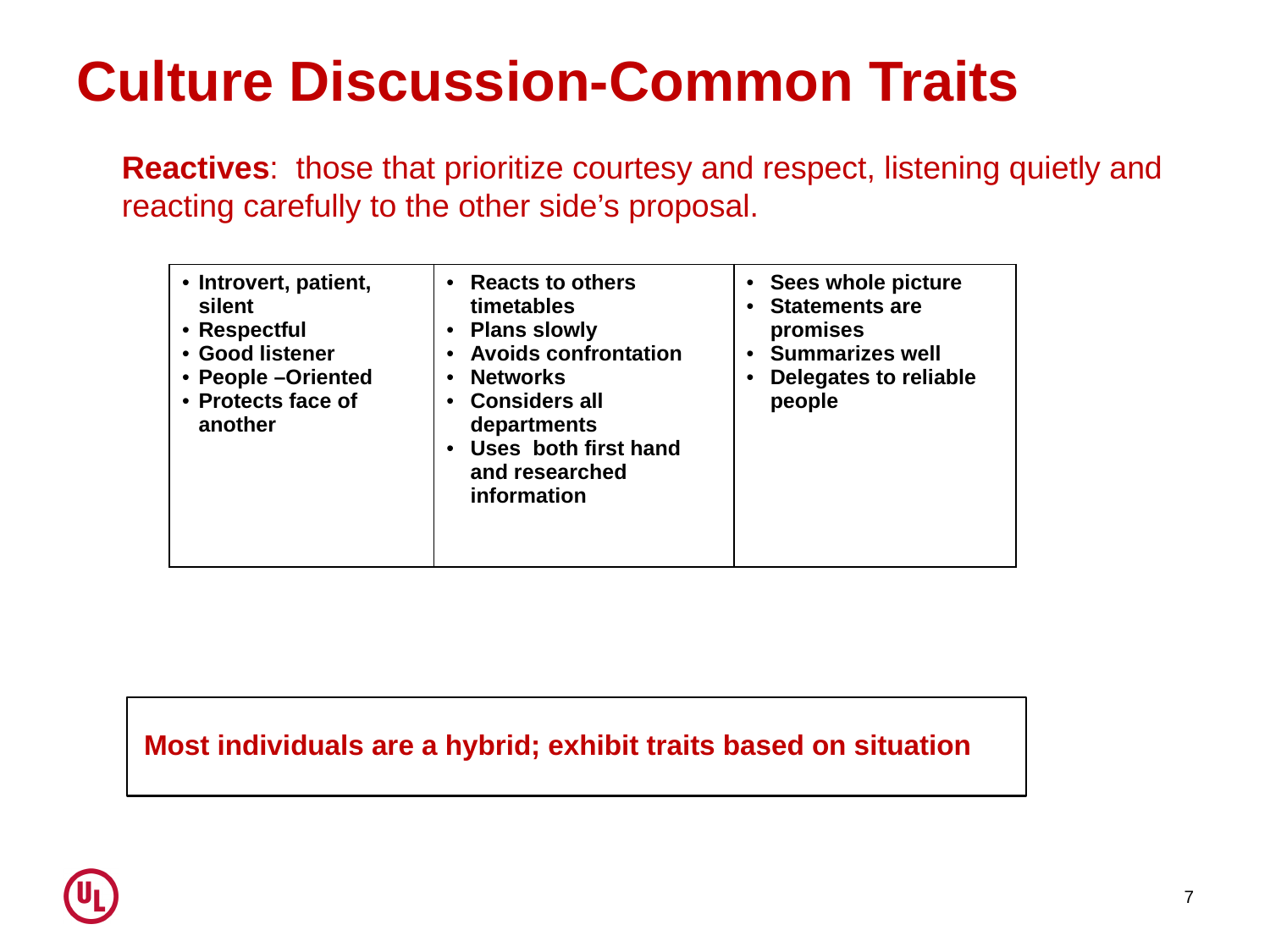

# Culture Discussion-Common Traits
Reactives:  those that prioritize courtesy and respect, listening quietly and reacting carefully to the other side’s proposal.

| Introvert, patient, silent Respectful Good listener People –Oriented Protects face of another | Reacts to others timetables Plans slowly Avoids confrontation Networks Considers all departments Uses both first hand and researched information | Sees whole picture Statements are promises Summarizes well Delegates to reliable people |
| --- | --- | --- |

Most individuals are a hybrid; exhibit traits based on situation

7